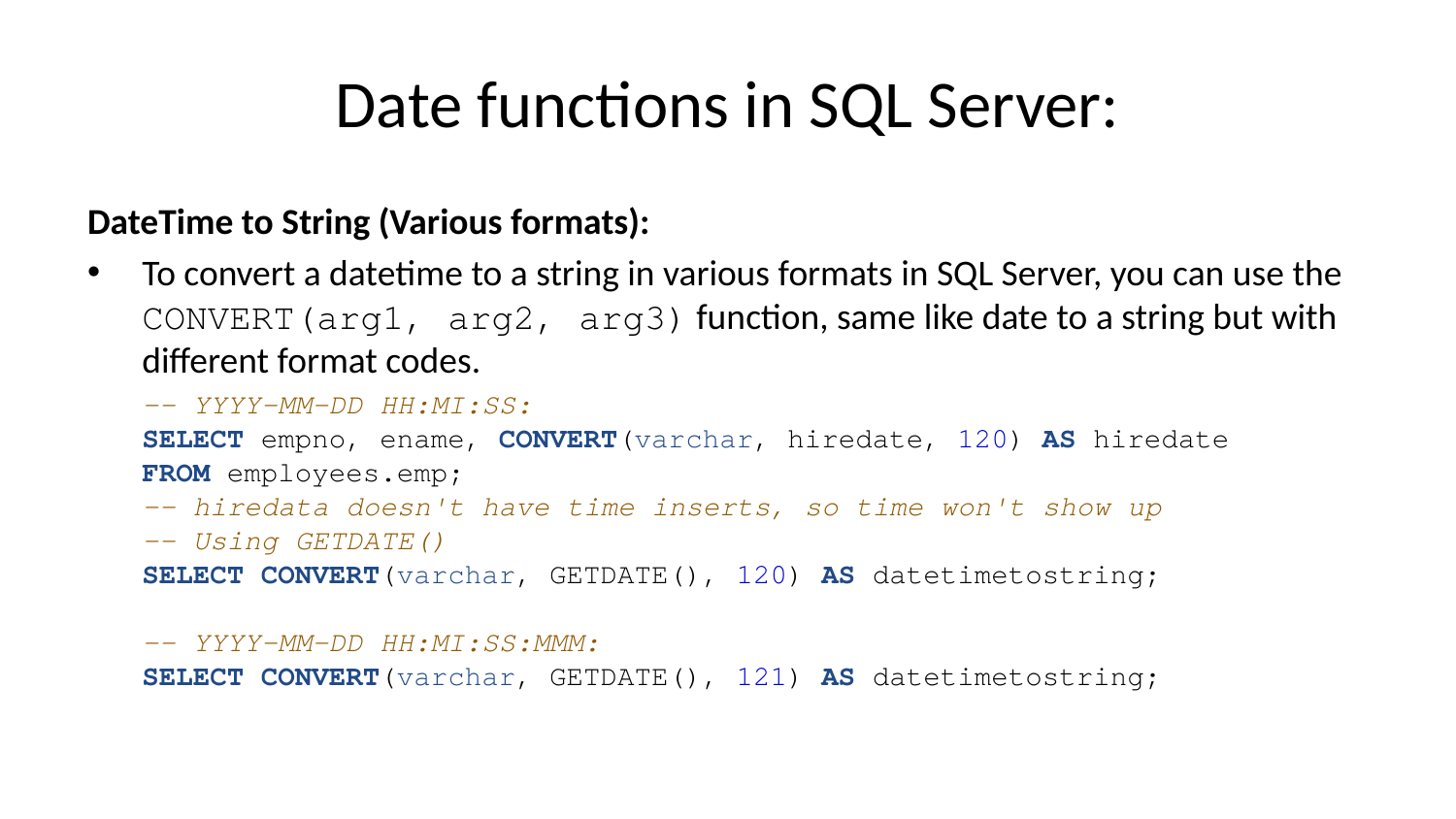

# Date functions in SQL Server:
DateTime to String (Various formats):
To convert a datetime to a string in various formats in SQL Server, you can use the CONVERT(arg1, arg2, arg3) function, same like date to a string but with different format codes.
-- YYYY-MM-DD HH:MI:SS:
SELECT empno, ename, CONVERT(varchar, hiredate, 120) AS hiredate
FROM employees.emp;
-- hiredata doesn't have time inserts, so time won't show up
-- Using GETDATE()
SELECT CONVERT(varchar, GETDATE(), 120) AS datetimetostring;
-- YYYY-MM-DD HH:MI:SS:MMM:
SELECT CONVERT(varchar, GETDATE(), 121) AS datetimetostring;